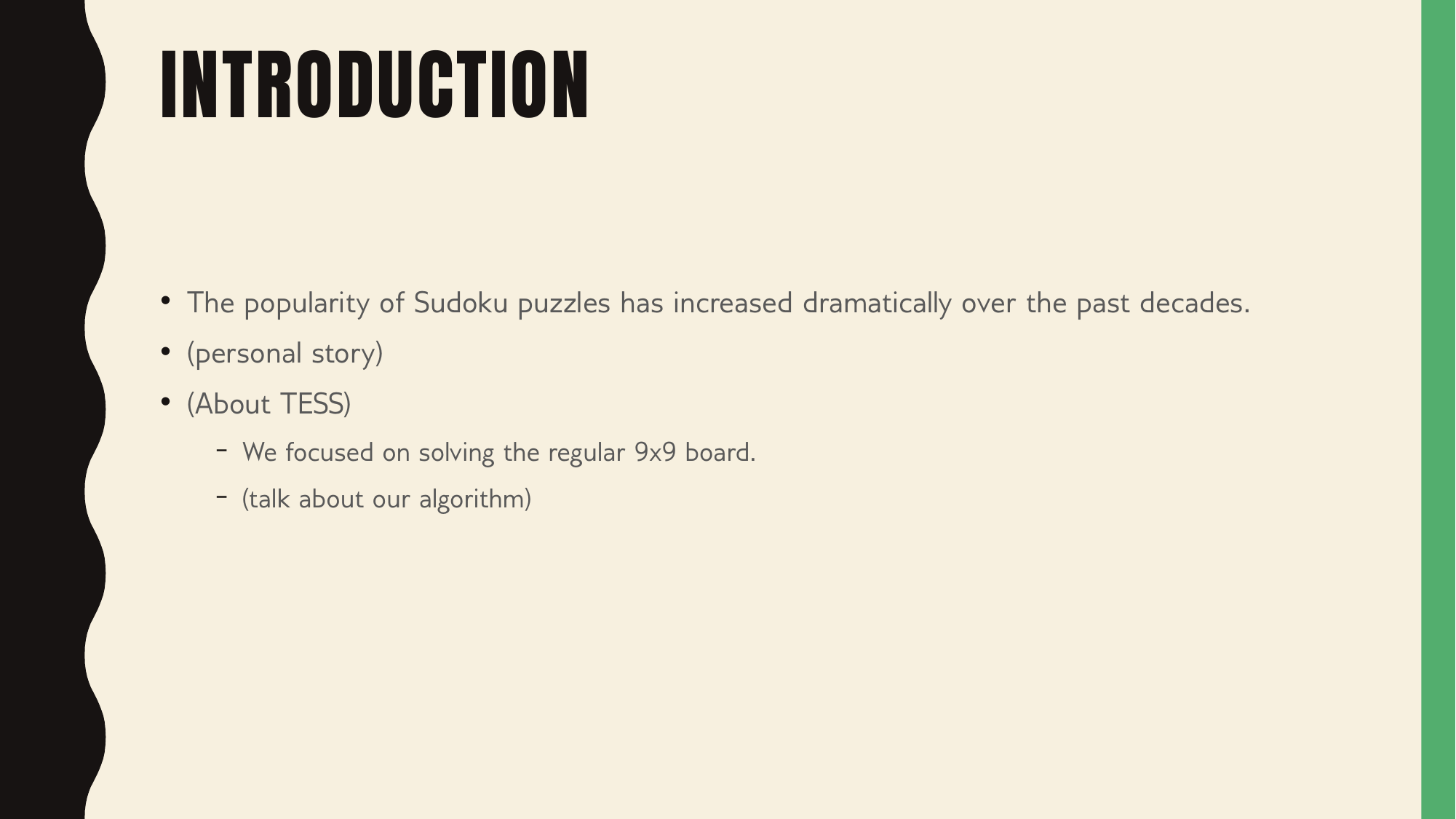

# Introduction
The popularity of Sudoku puzzles has increased dramatically over the past decades.
(personal story)
(About TESS)
We focused on solving the regular 9x9 board.
(talk about our algorithm)